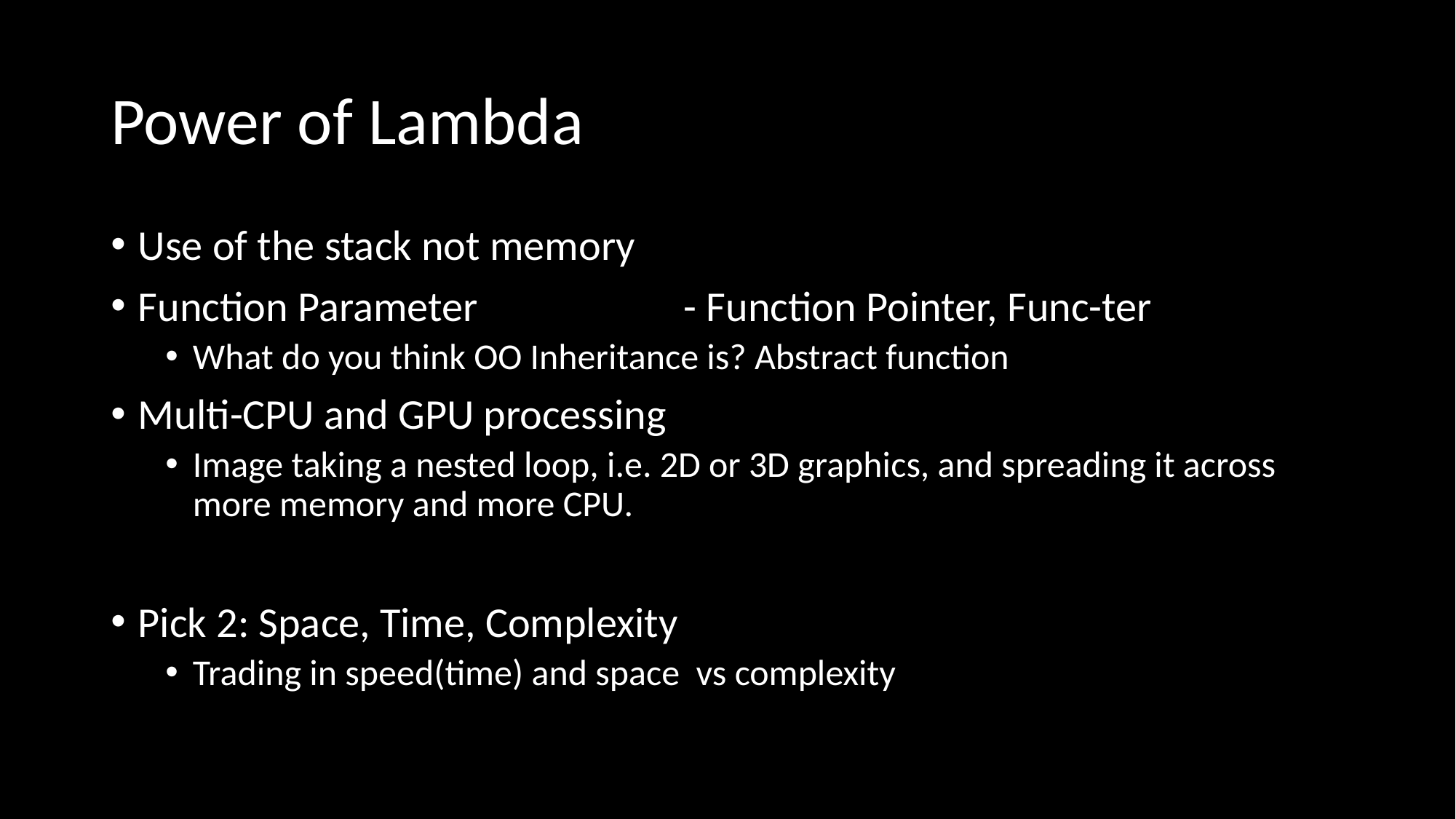

# Power of Lambda
Use of the stack not memory
Function Parameter 		- Function Pointer, Func-ter
What do you think OO Inheritance is? Abstract function
Multi-CPU and GPU processing
Image taking a nested loop, i.e. 2D or 3D graphics, and spreading it across more memory and more CPU.

Pick 2: Space, Time, Complexity
Trading in speed(time) and space  vs complexity